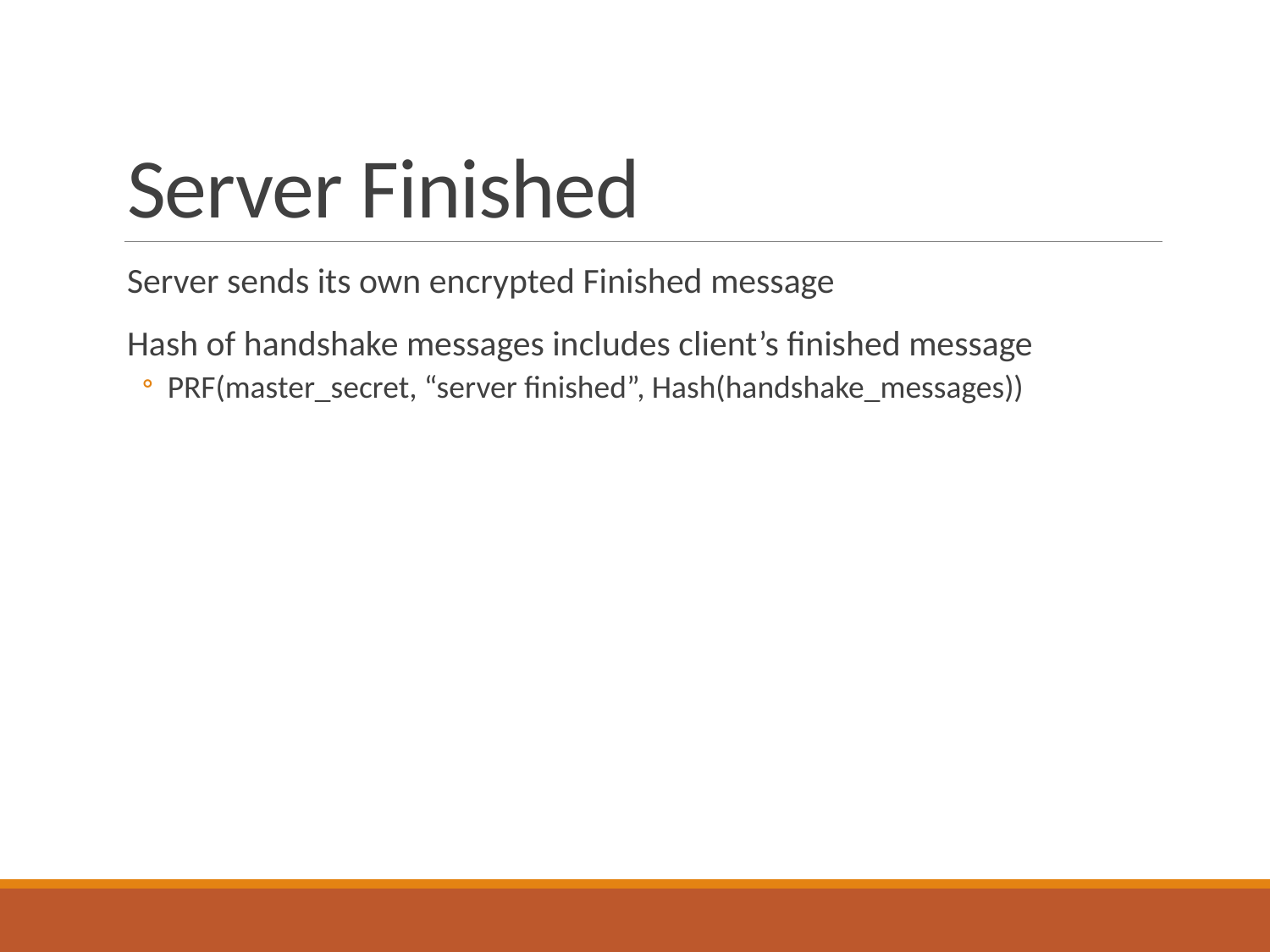

# Server Finished
Server sends its own encrypted Finished message
Hash of handshake messages includes client’s finished message
PRF(master_secret, “server finished”, Hash(handshake_messages))